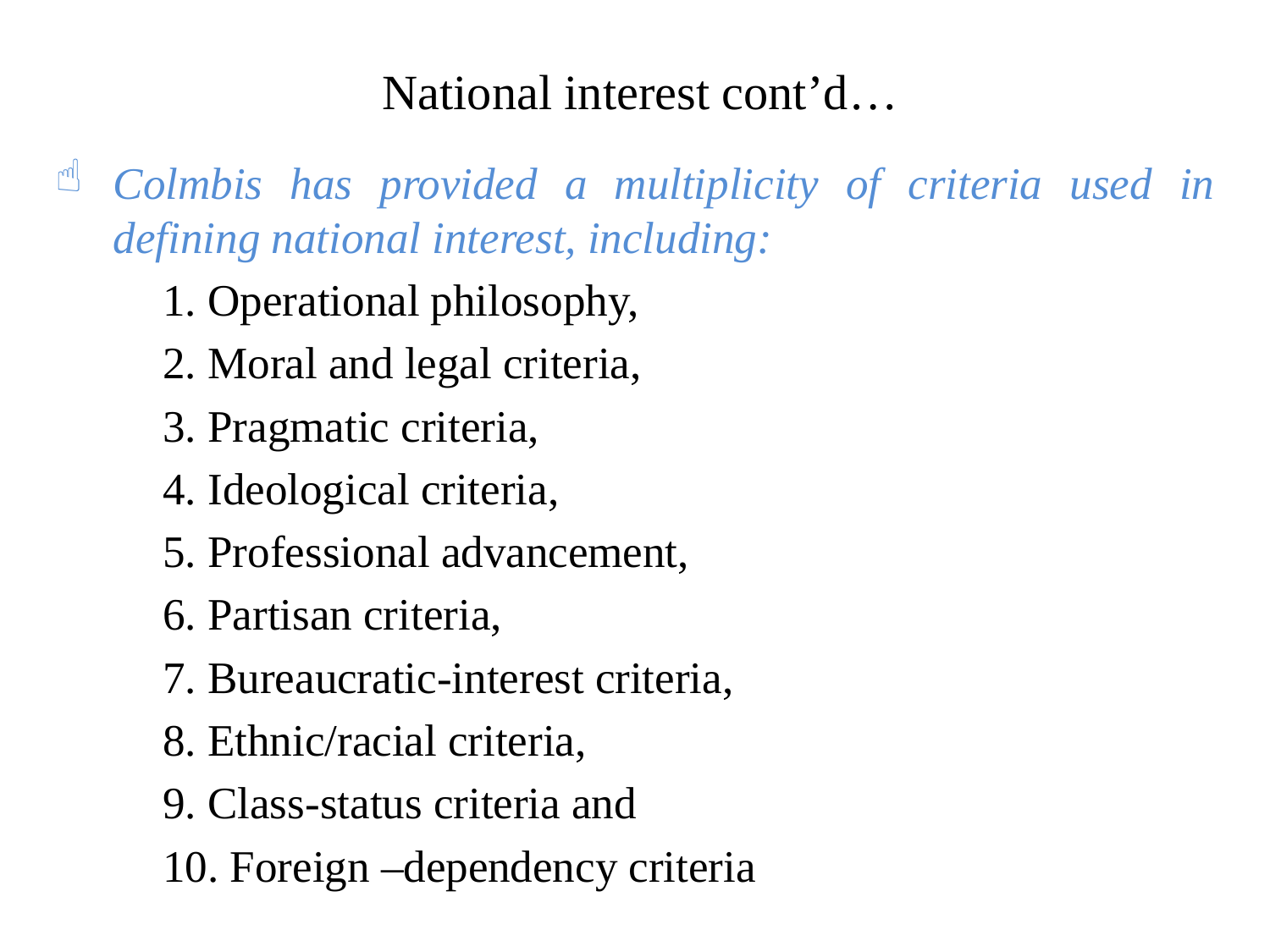

# National interest cont’d…
Colmbis has provided a multiplicity of criteria used in defining national interest, including:
	1. Operational philosophy,
	2. Moral and legal criteria,
	3. Pragmatic criteria,
	4. Ideological criteria,
	5. Professional advancement,
	6. Partisan criteria,
	7. Bureaucratic-interest criteria,
	8. Ethnic/racial criteria,
	9. Class-status criteria and
	10. Foreign –dependency criteria